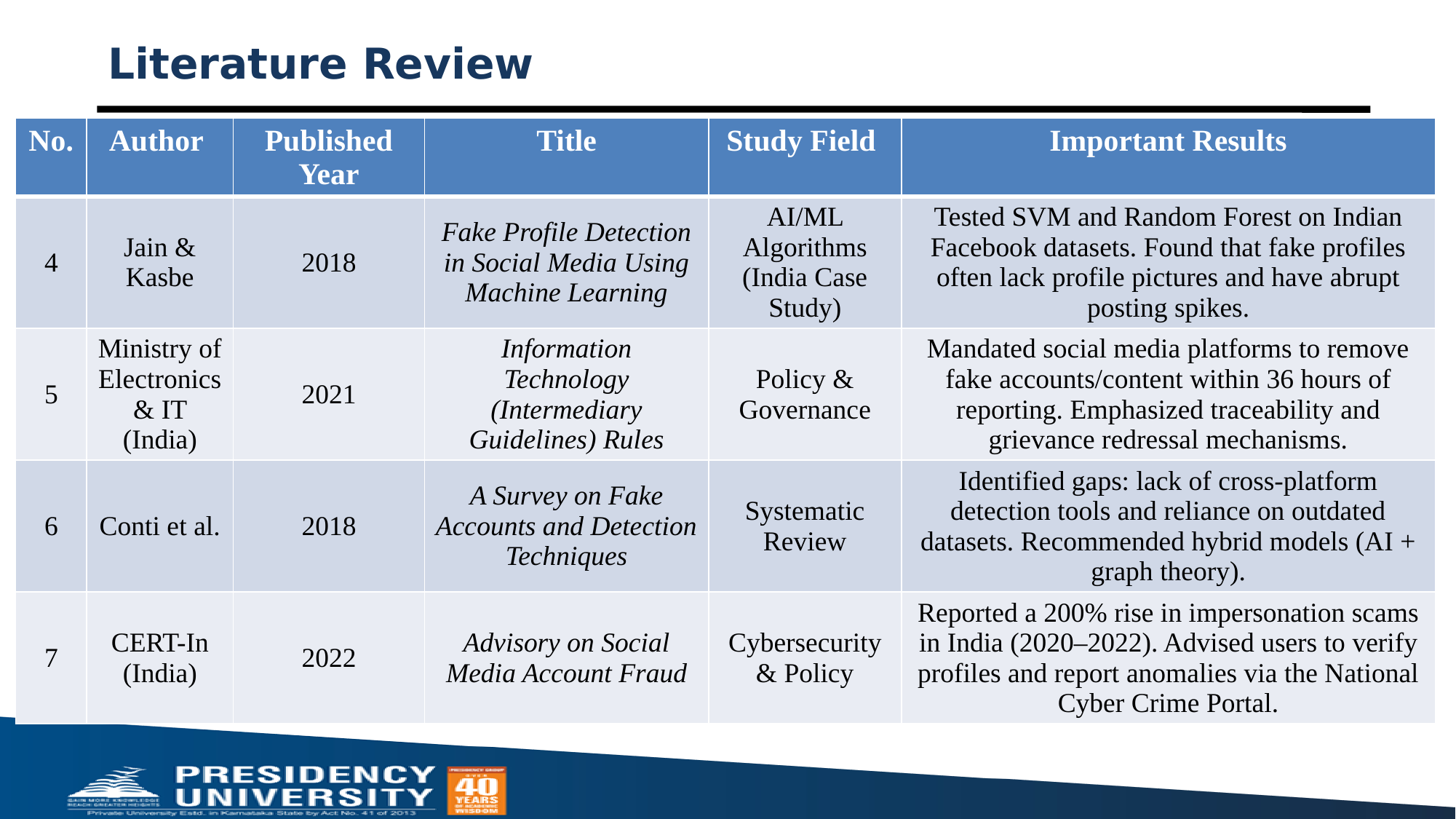

# Literature Review
| No. | Author | Published Year | Title | Study Field | Important Results |
| --- | --- | --- | --- | --- | --- |
| 4 | Jain & Kasbe | 2018 | Fake Profile Detection in Social Media Using Machine Learning | AI/ML Algorithms (India Case Study) | Tested SVM and Random Forest on Indian Facebook datasets. Found that fake profiles often lack profile pictures and have abrupt posting spikes. |
| 5 | Ministry of Electronics & IT (India) | 2021 | Information Technology (Intermediary Guidelines) Rules | Policy & Governance | Mandated social media platforms to remove fake accounts/content within 36 hours of reporting. Emphasized traceability and grievance redressal mechanisms. |
| 6 | Conti et al. | 2018 | A Survey on Fake Accounts and Detection Techniques | Systematic Review | Identified gaps: lack of cross-platform detection tools and reliance on outdated datasets. Recommended hybrid models (AI + graph theory). |
| 7 | CERT-In (India) | 2022 | Advisory on Social Media Account Fraud | Cybersecurity & Policy | Reported a 200% rise in impersonation scams in India (2020–2022). Advised users to verify profiles and report anomalies via the National Cyber Crime Portal. |